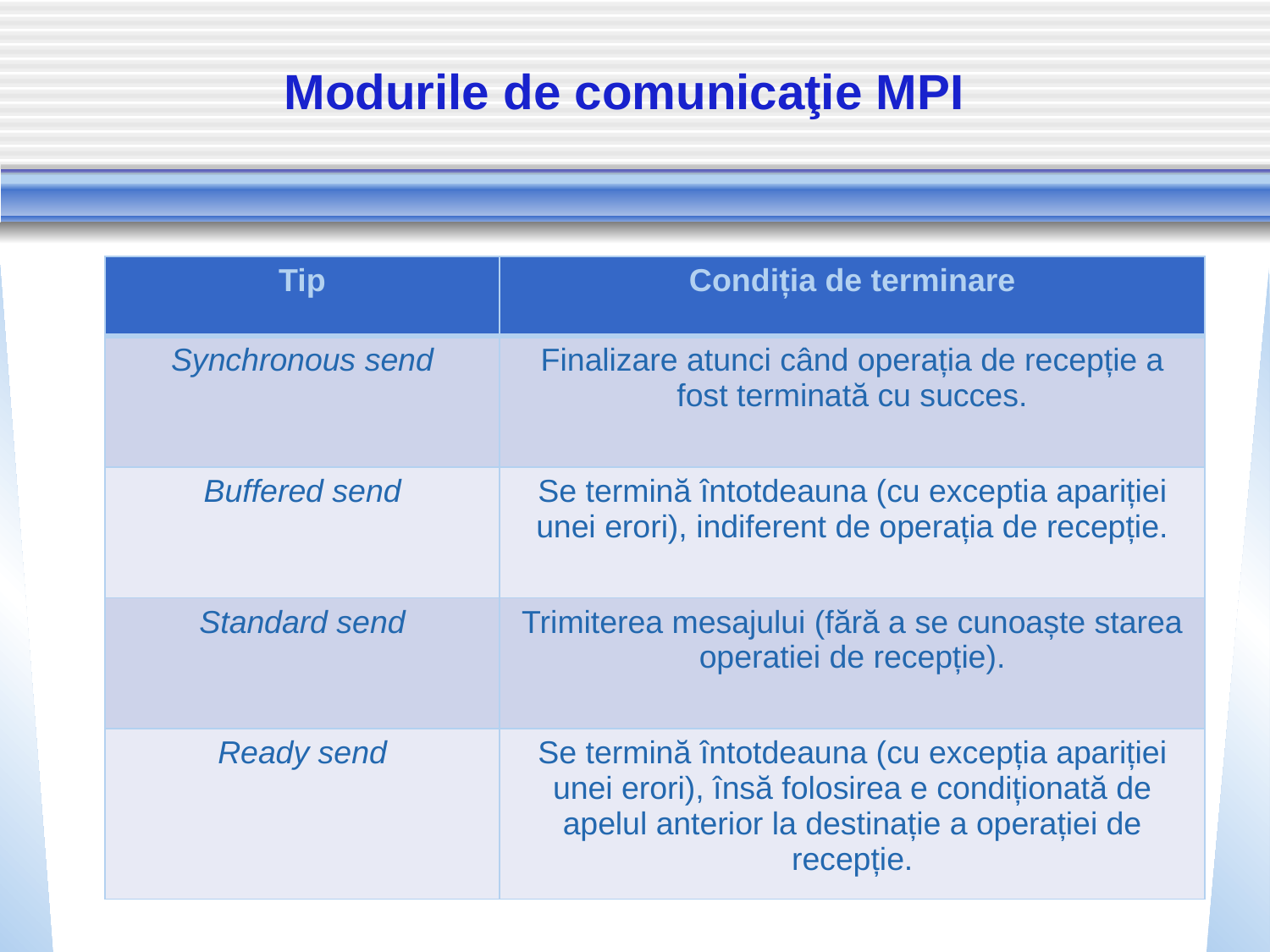

# Modurile de comunicaţie MPI
| Tip | Condiția de terminare |
| --- | --- |
| Synchronous send | Finalizare atunci când operația de recepție a fost terminată cu succes. |
| Buffered send | Se termină întotdeauna (cu exceptia apariției unei erori), indiferent de operația de recepție. |
| Standard send | Trimiterea mesajului (fără a se cunoaște starea operatiei de recepție). |
| Ready send | Se termină întotdeauna (cu excepția apariției unei erori), însă folosirea e condiționată de apelul anterior la destinație a operației de recepție. |